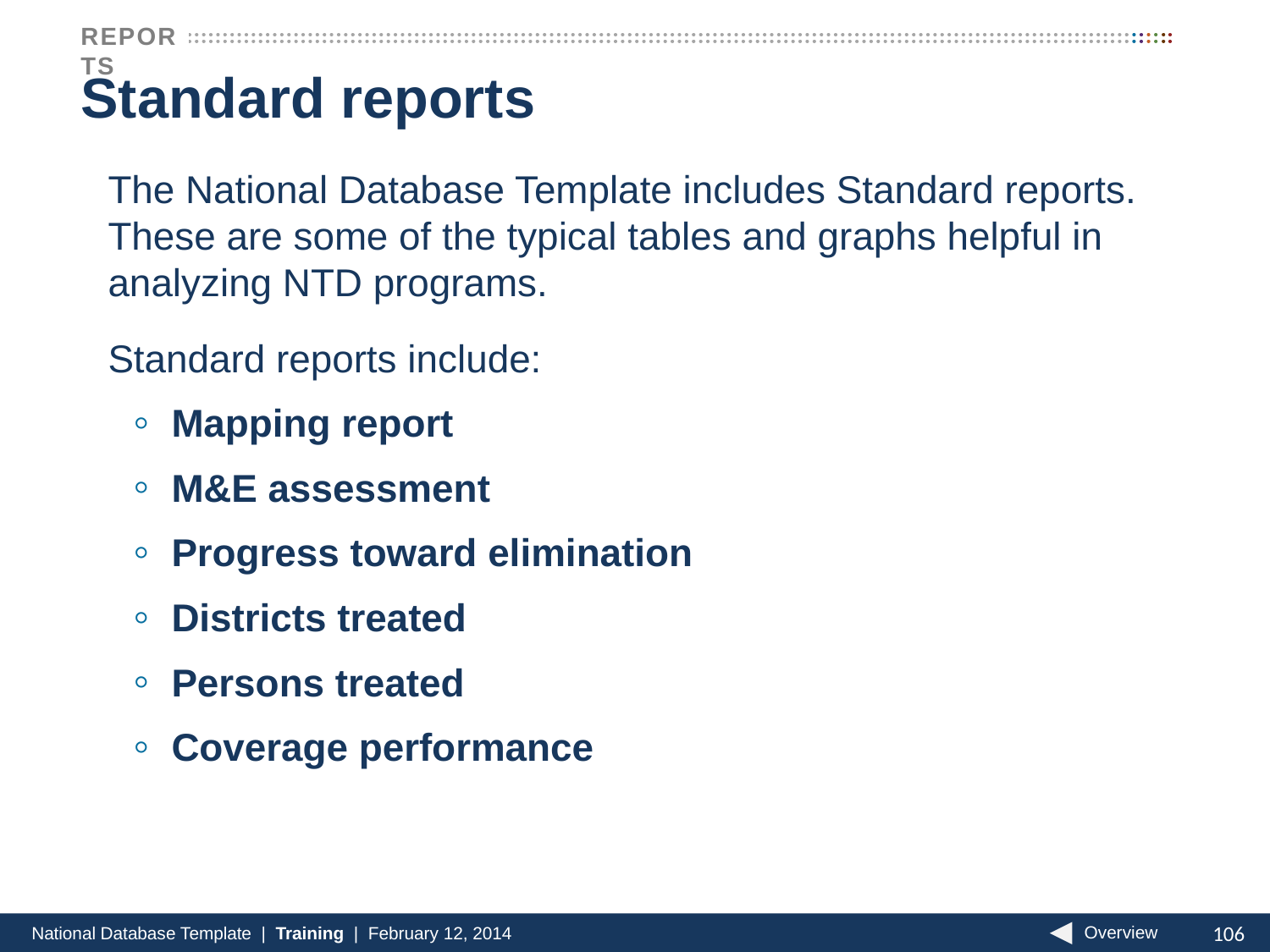

reports
# Standard reports
The National Database Template includes Standard reports. These are some of the typical tables and graphs helpful in analyzing NTD programs.
Standard reports include:
Mapping report
M&E assessment
Progress toward elimination
Districts treated
Persons treated
Coverage performance